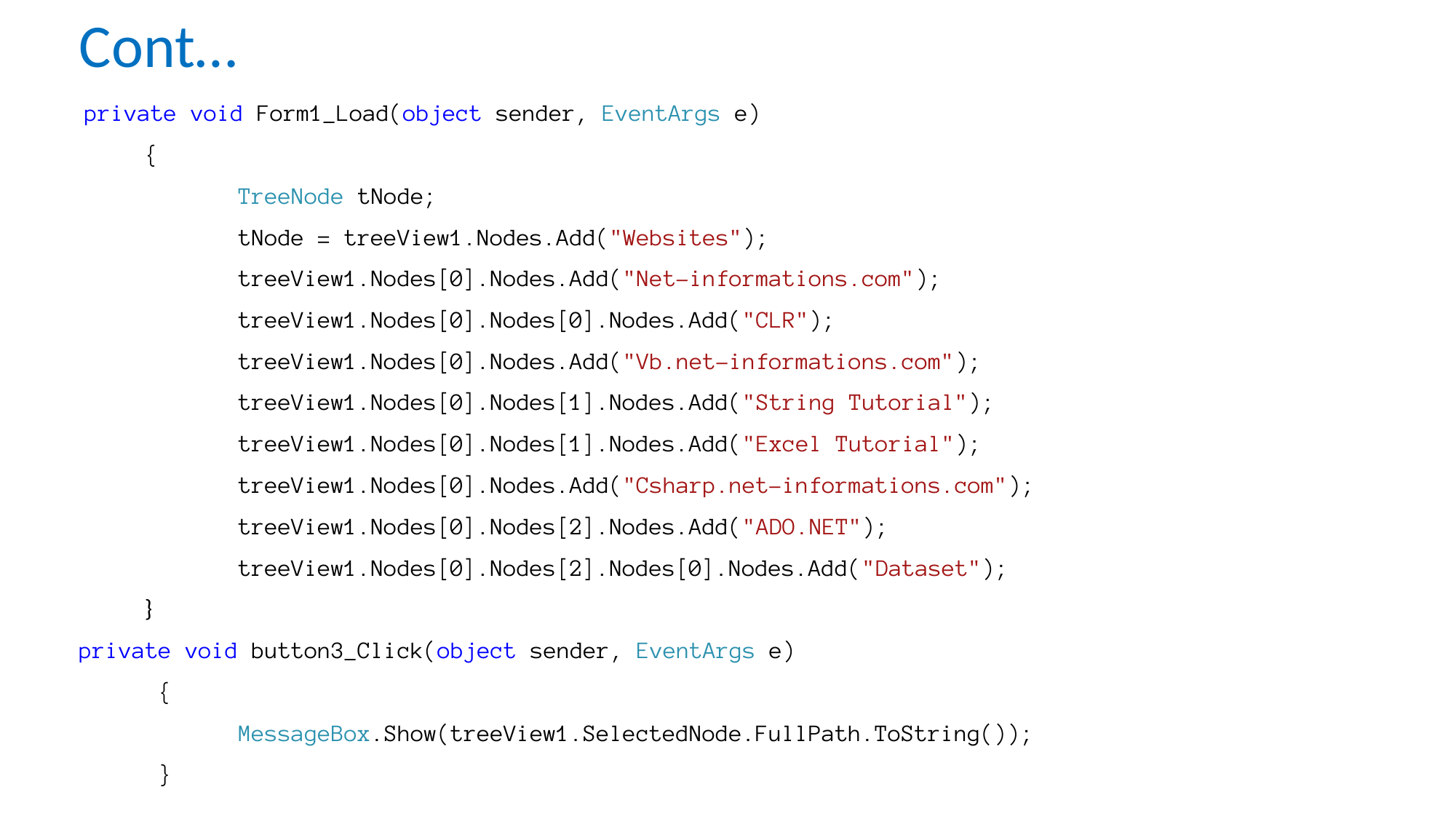

# Cont…
 private void Form1_Load(object sender, EventArgs e)
     {
            TreeNode tNode;
            tNode = treeView1.Nodes.Add("Websites");
            treeView1.Nodes[0].Nodes.Add("Net-informations.com");
            treeView1.Nodes[0].Nodes[0].Nodes.Add("CLR");
            treeView1.Nodes[0].Nodes.Add("Vb.net-informations.com");
            treeView1.Nodes[0].Nodes[1].Nodes.Add("String Tutorial");
            treeView1.Nodes[0].Nodes[1].Nodes.Add("Excel Tutorial");
            treeView1.Nodes[0].Nodes.Add("Csharp.net-informations.com");
            treeView1.Nodes[0].Nodes[2].Nodes.Add("ADO.NET");
            treeView1.Nodes[0].Nodes[2].Nodes[0].Nodes.Add("Dataset");
            }
private void button3_Click(object sender, EventArgs e)
      {
            MessageBox.Show(treeView1.SelectedNode.FullPath.ToString());
      }